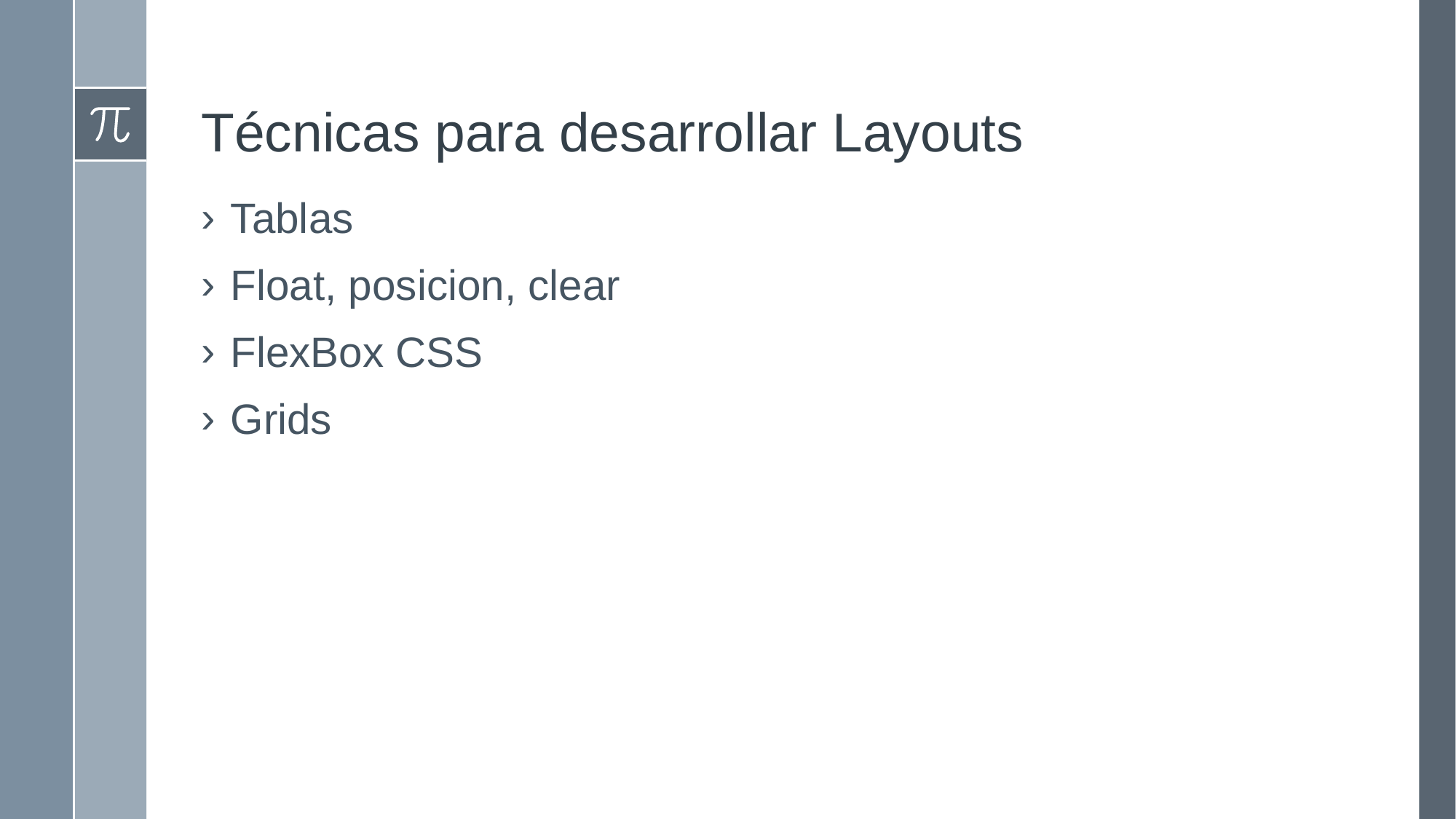

# Técnicas para desarrollar Layouts
Tablas
Float, posicion, clear
FlexBox CSS
Grids